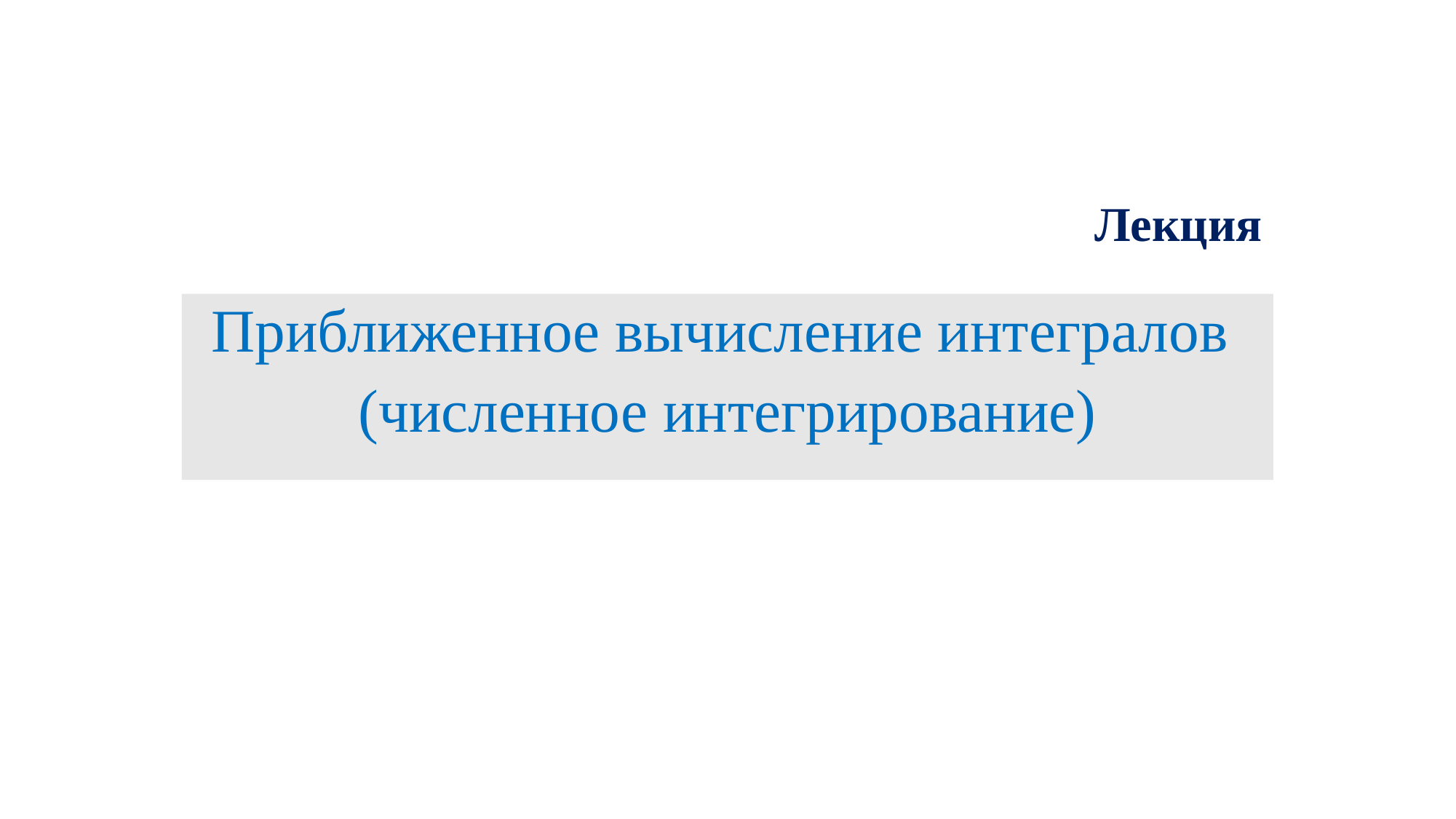

# Лекция
Приближенное вычисление интегралов
(численное интегрирование)